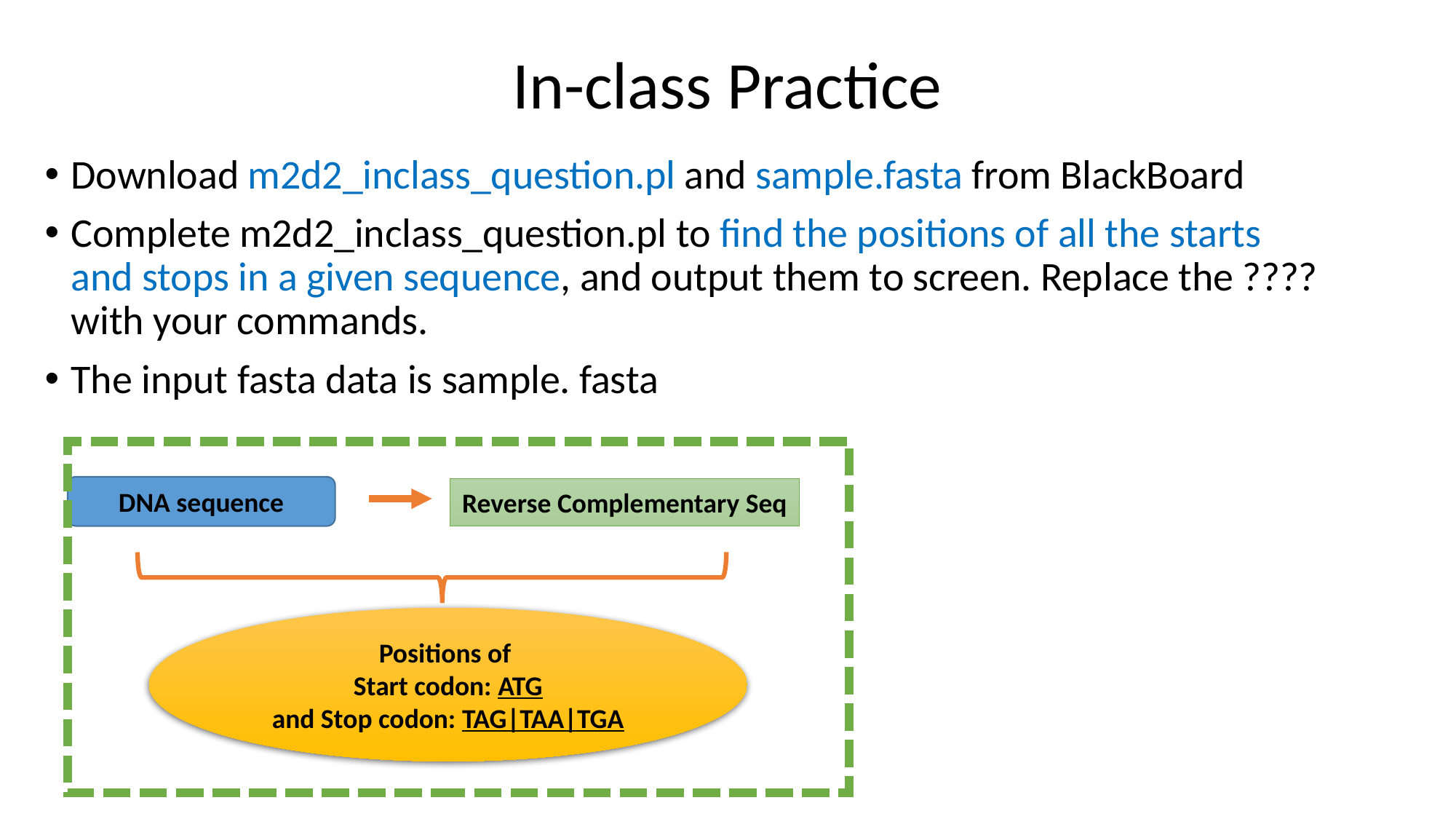

# In-class Practice
Download m2d2_inclass_question.pl and sample.fasta from BlackBoard
Complete m2d2_inclass_question.pl to find the positions of all the starts and stops in a given sequence, and output them to screen. Replace the ???? with your commands.
The input fasta data is sample. fasta

DNA sequence
Reverse Complementary Seq
Positions of
Start codon: ATG
and Stop codon: TAG|TAA|TGA